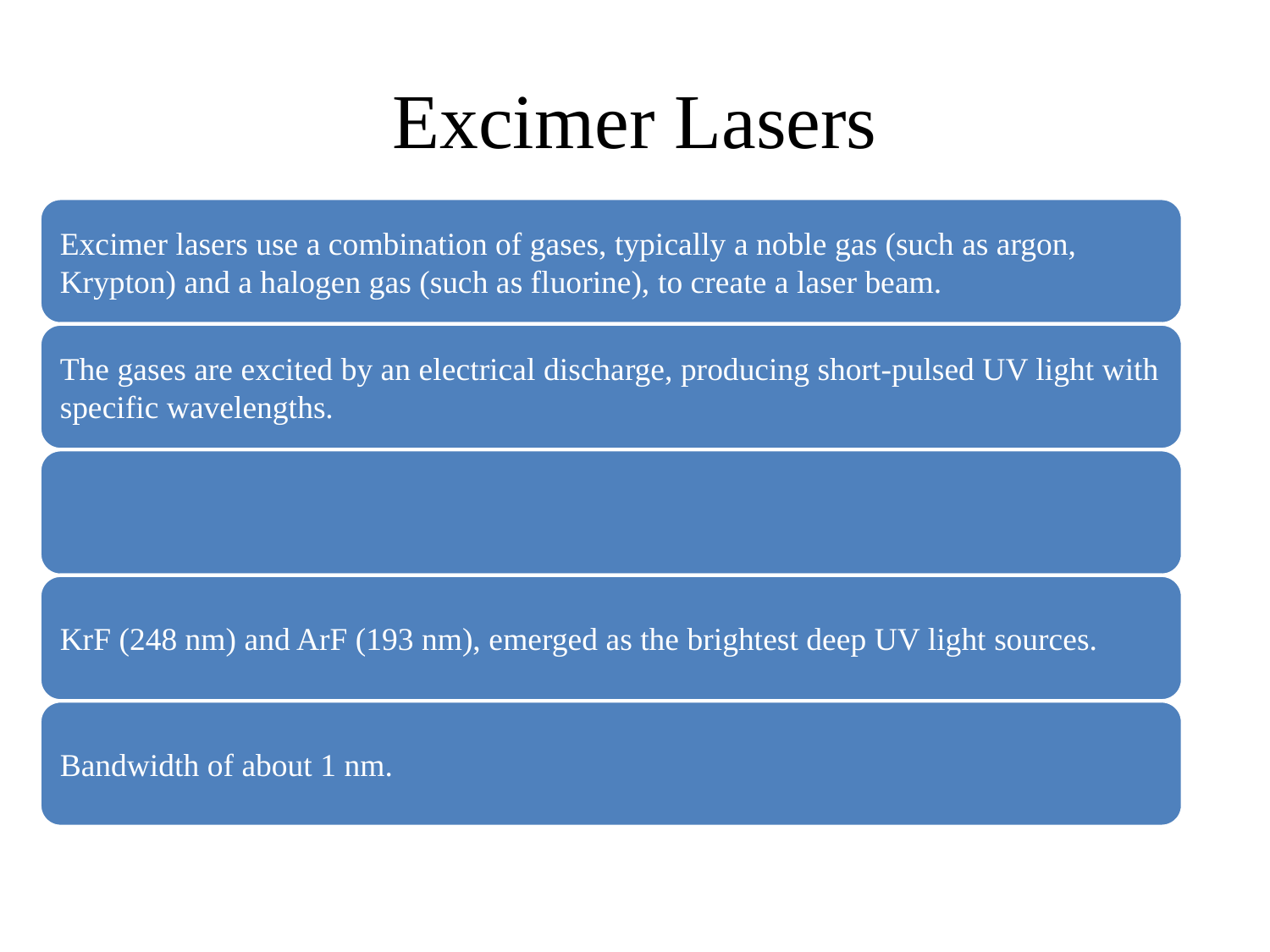

# Excimer Lasers
Excimer lasers use a combination of gases, typically a noble gas (such as argon, Krypton) and a halogen gas (such as fluorine), to create a laser beam.
The gases are excited by an electrical discharge, producing short-pulsed UV light with specific wavelengths.
Bandwidth of about 1 nm.
KrF (248 nm) and ArF (193 nm), emerged as the brightest deep UV light sources.